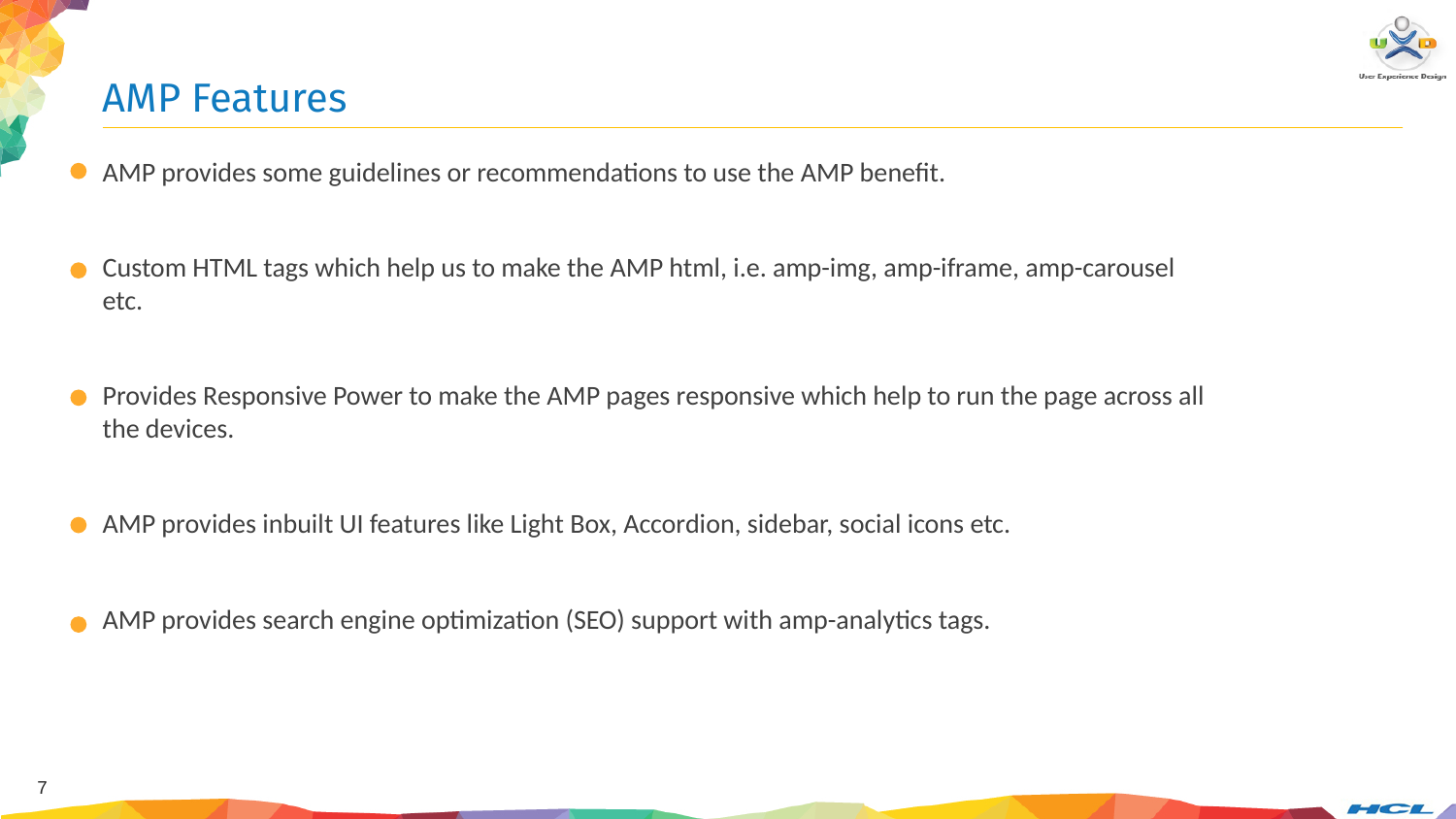

AMP Features
AMP provides some guidelines or recommendations to use the AMP benefit.

Custom HTML tags which help us to make the AMP html, i.e. amp-img, amp-iframe, amp-carousel etc.

Provides Responsive Power to make the AMP pages responsive which help to run the page across all the devices.

AMP provides inbuilt UI features like Light Box, Accordion, sidebar, social icons etc.

AMP provides search engine optimization (SEO) support with amp-analytics tags.

7